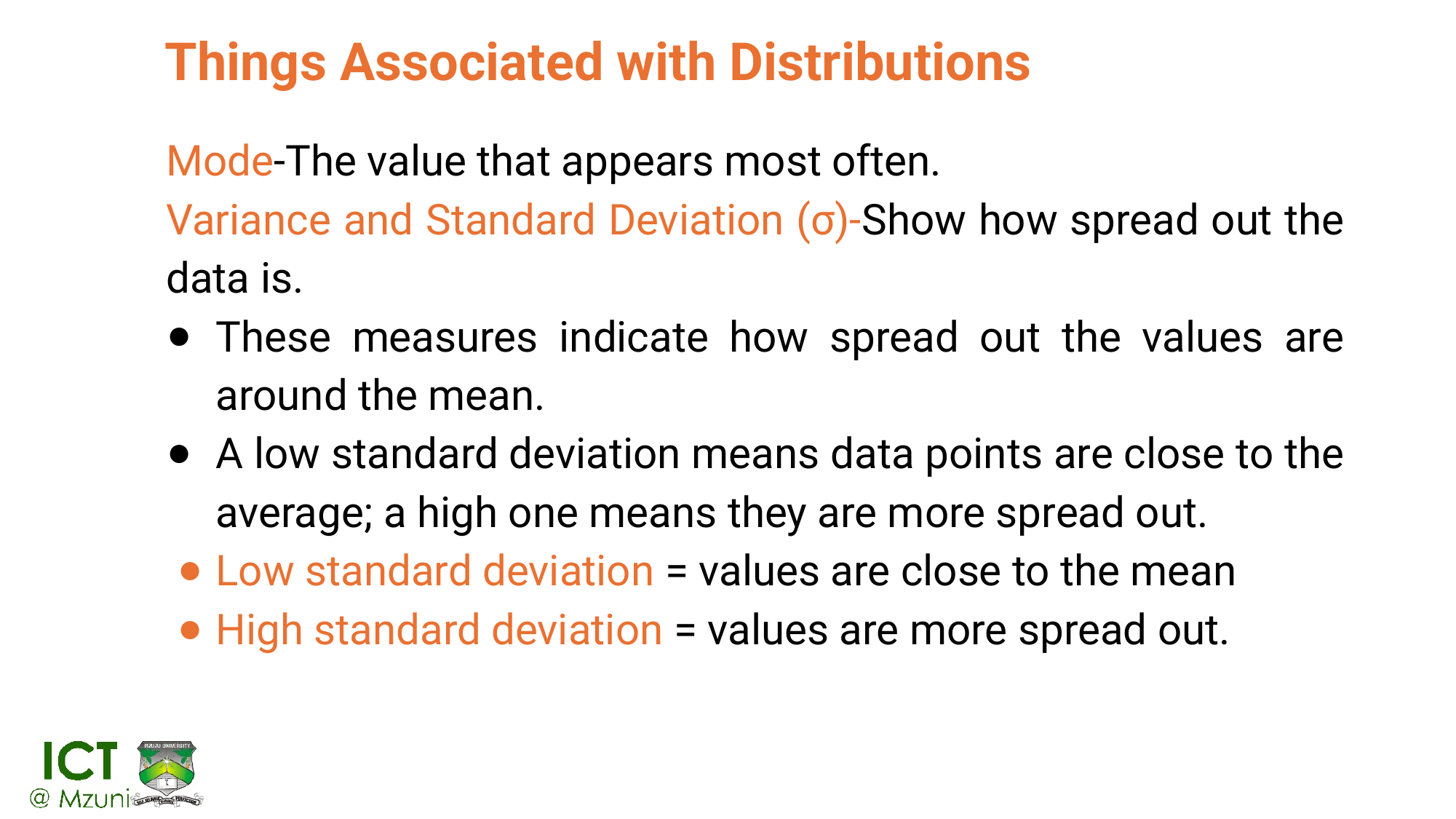

# Things Associated with Distributions
Mode-The value that appears most often.
Variance and Standard Deviation (σ)-Show how spread out the data is.
These measures indicate how spread out the values are around the mean.
A low standard deviation means data points are close to the average; a high one means they are more spread out.
Low standard deviation = values are close to the mean
High standard deviation = values are more spread out.